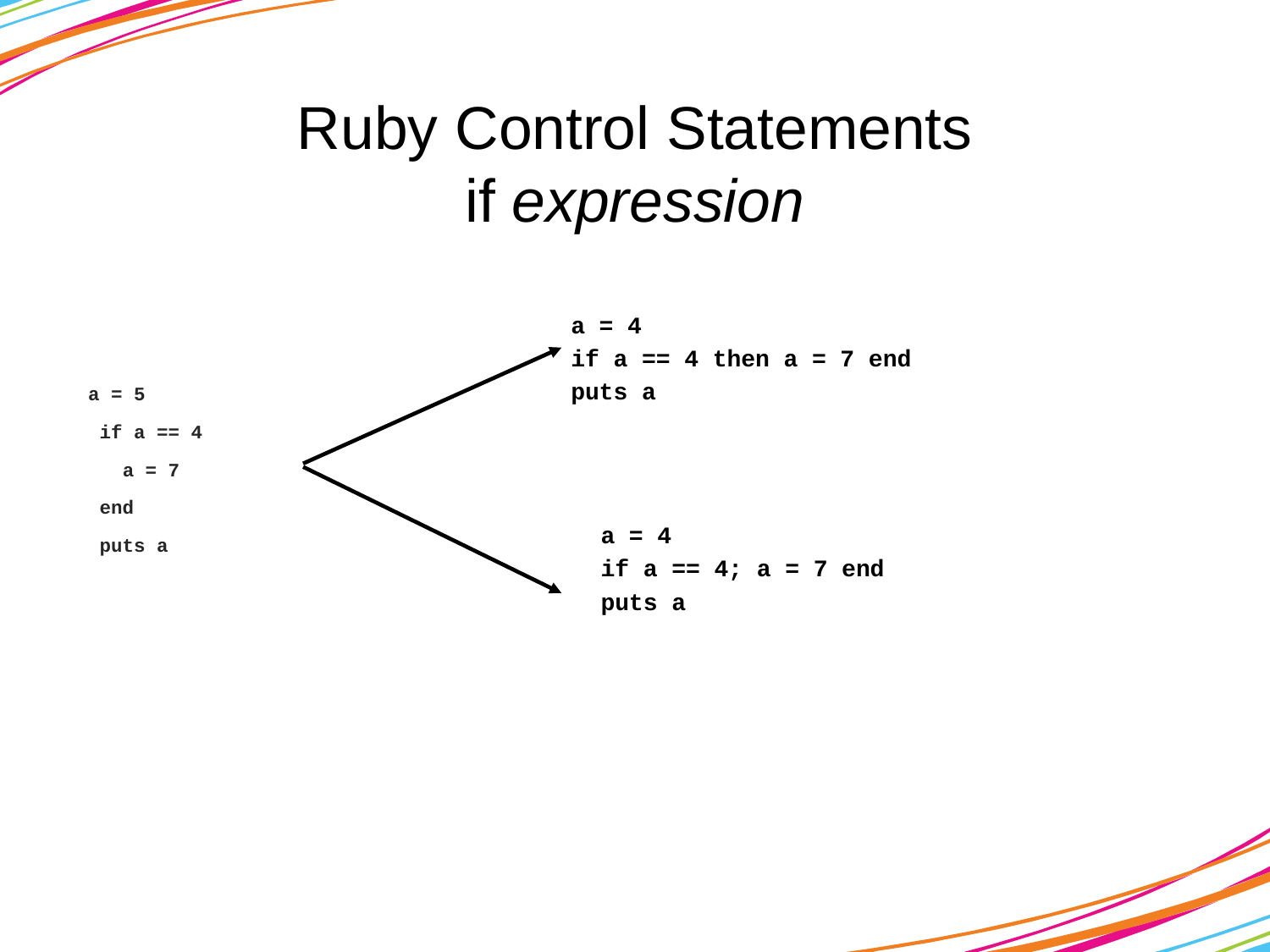

# Ruby Control Statements if expression
a = 4
if a == 4 then a = 7 end
puts a
a = 5
 if a == 4
   a = 7
 end
 puts a
a = 4
if a == 4; a = 7 end
puts a